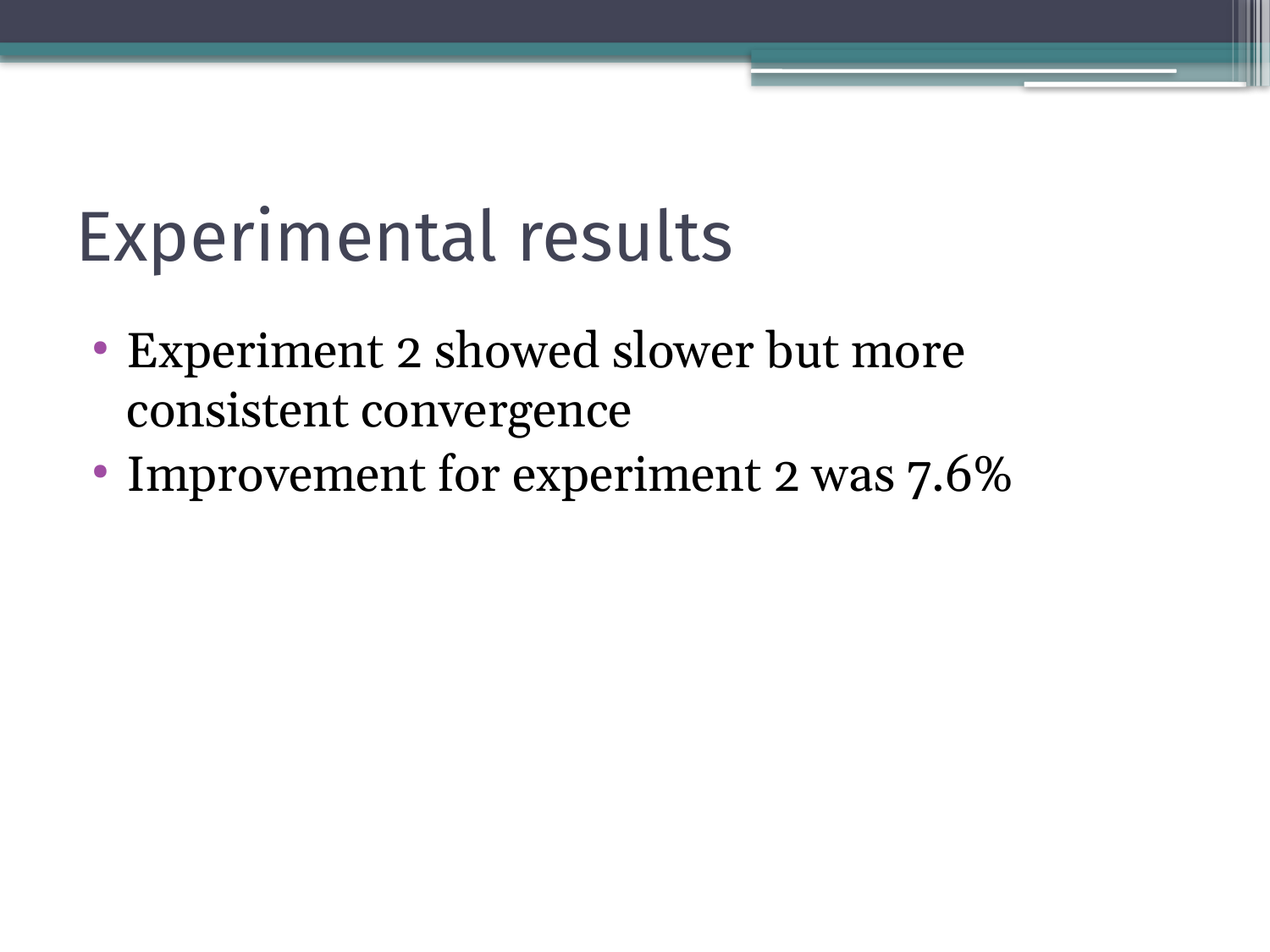

# Experimental results
Experiment 2 showed slower but more consistent convergence
Improvement for experiment 2 was 7.6%